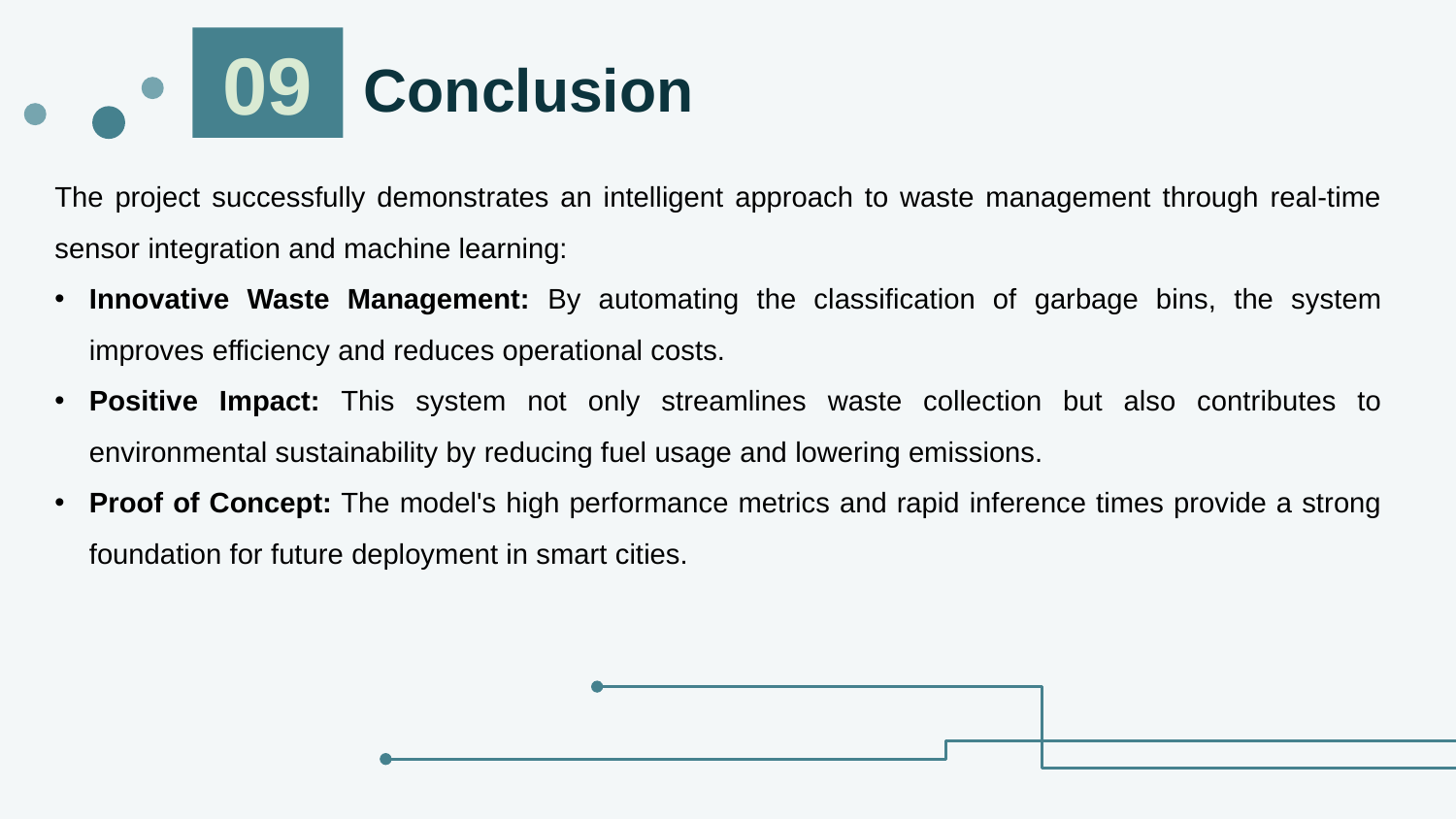

09
# Conclusion
The project successfully demonstrates an intelligent approach to waste management through real-time sensor integration and machine learning:
Innovative Waste Management: By automating the classification of garbage bins, the system improves efficiency and reduces operational costs.
Positive Impact: This system not only streamlines waste collection but also contributes to environmental sustainability by reducing fuel usage and lowering emissions.
Proof of Concept: The model's high performance metrics and rapid inference times provide a strong foundation for future deployment in smart cities.